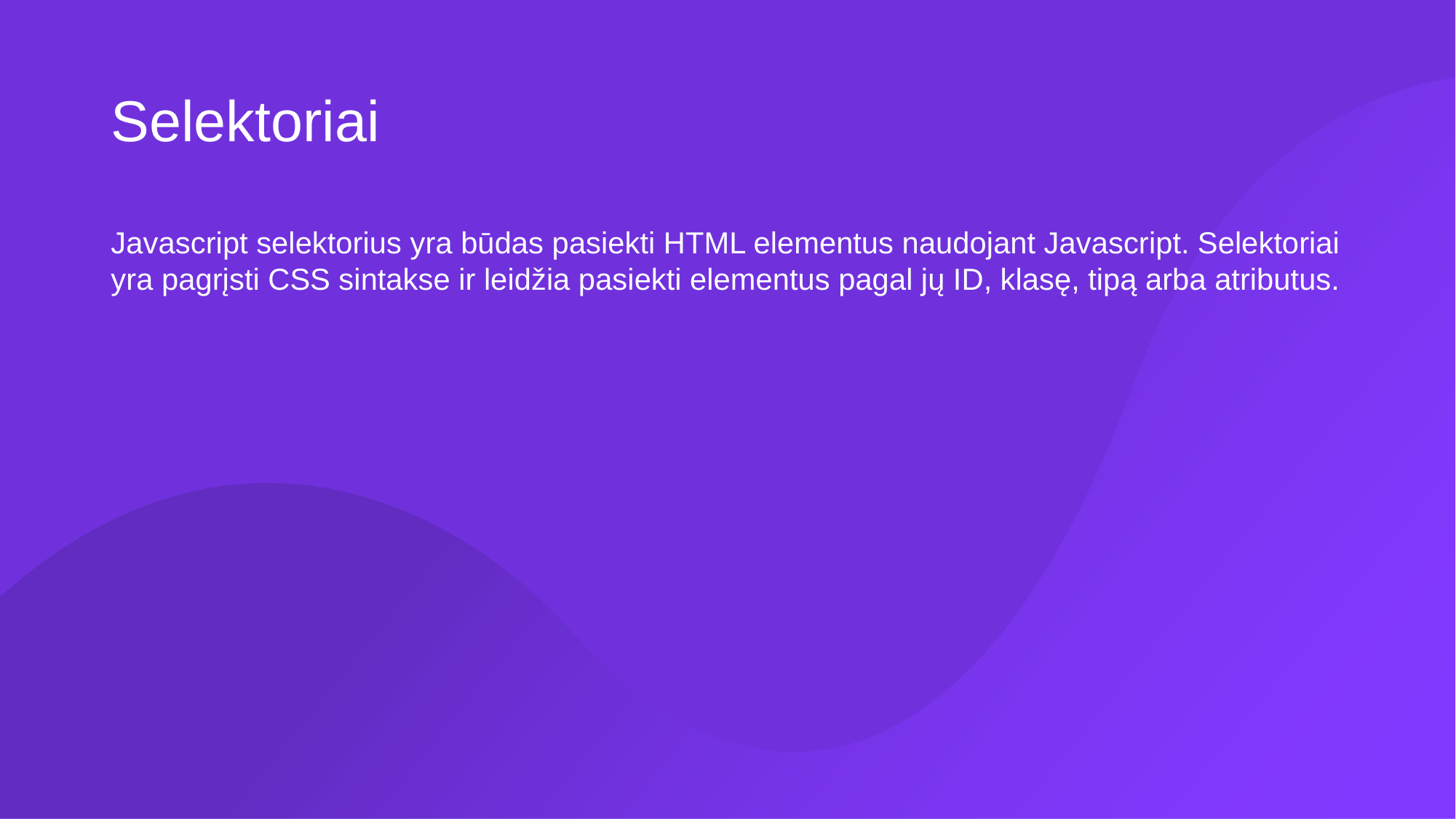

# Selektoriai
Javascript selektorius yra būdas pasiekti HTML elementus naudojant Javascript. Selektoriai yra pagrįsti CSS sintakse ir leidžia pasiekti elementus pagal jų ID, klasę, tipą arba atributus.